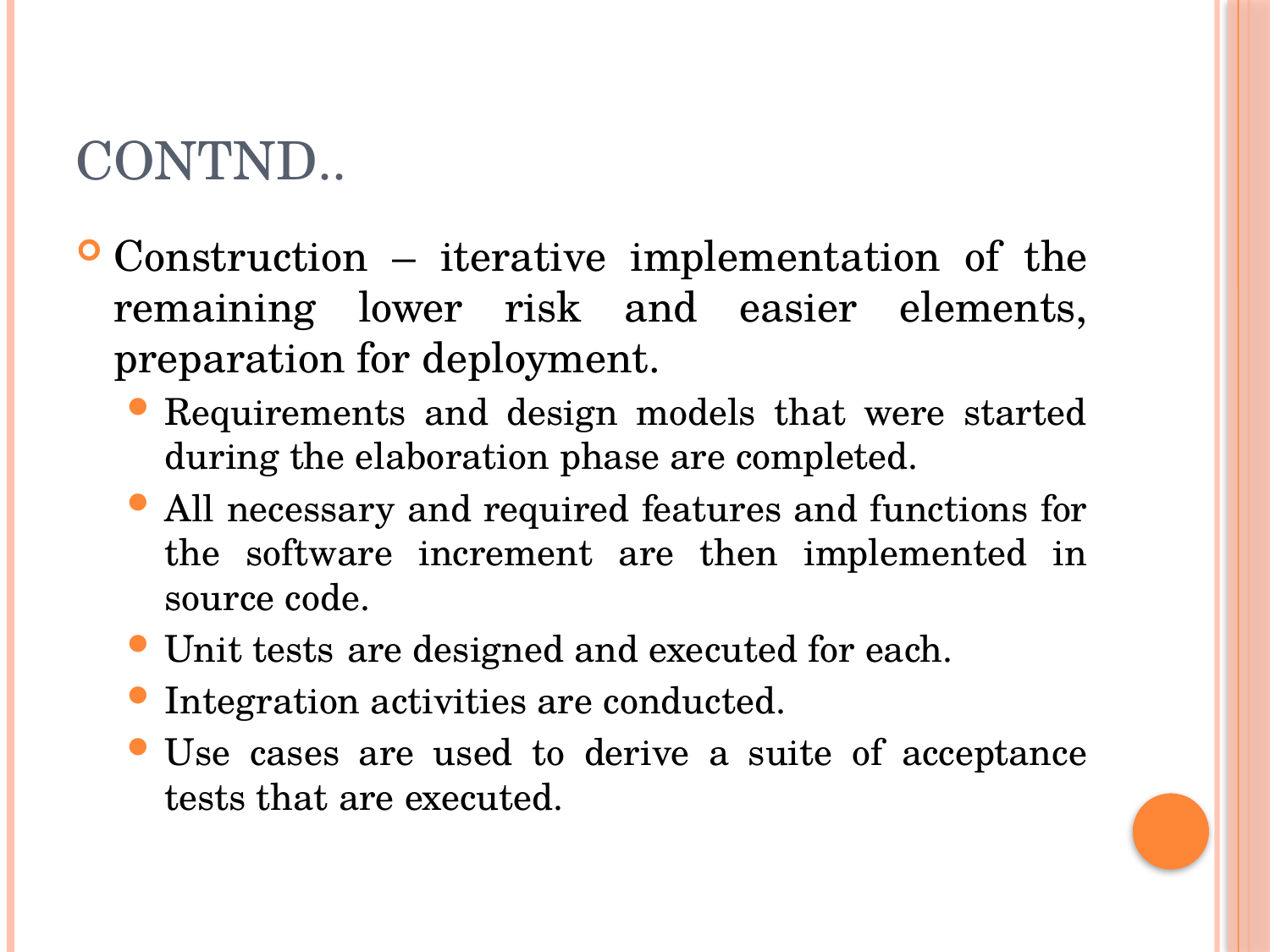

# Contnd..
Construction – iterative implementation of the remaining lower risk and easier elements, preparation for deployment.
Requirements and design models that were started during the elaboration phase are completed.
All necessary and required features and functions for the software increment are then implemented in source code.
Unit tests  are designed and executed for each.
Integration activities are conducted.
Use cases are used to derive a suite of acceptance tests that are executed.